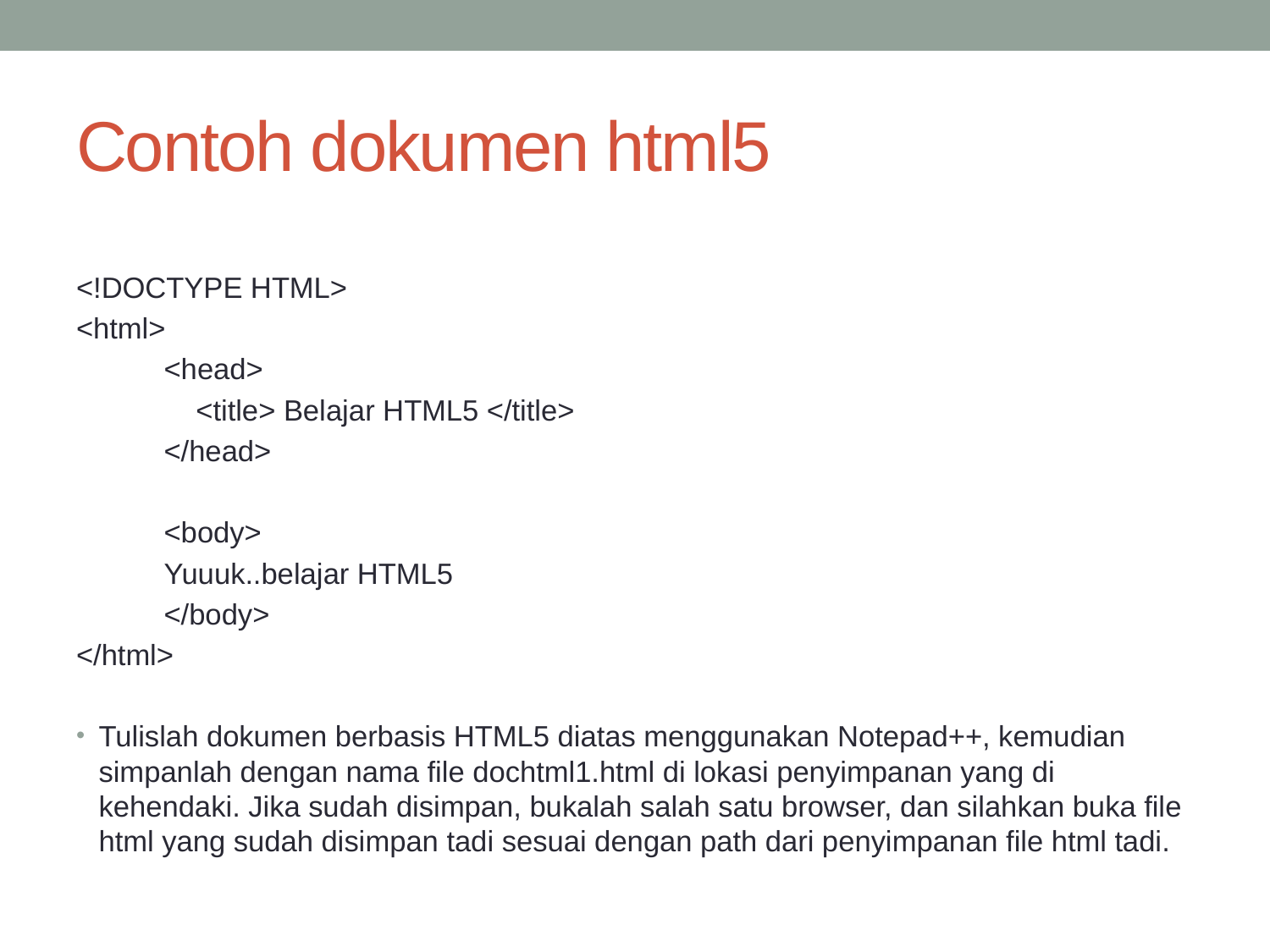

# Contoh dokumen html5

<!DOCTYPE HTML>
<html>
	<head>
	    <title> Belajar HTML5 </title>
	</head>

	<body>
		Yuuuk..belajar HTML5
	</body>
</html>

Tulislah dokumen berbasis HTML5 diatas menggunakan Notepad++, kemudian simpanlah dengan nama file dochtml1.html di lokasi penyimpanan yang di kehendaki. Jika sudah disimpan, bukalah salah satu browser, dan silahkan buka file html yang sudah disimpan tadi sesuai dengan path dari penyimpanan file html tadi.